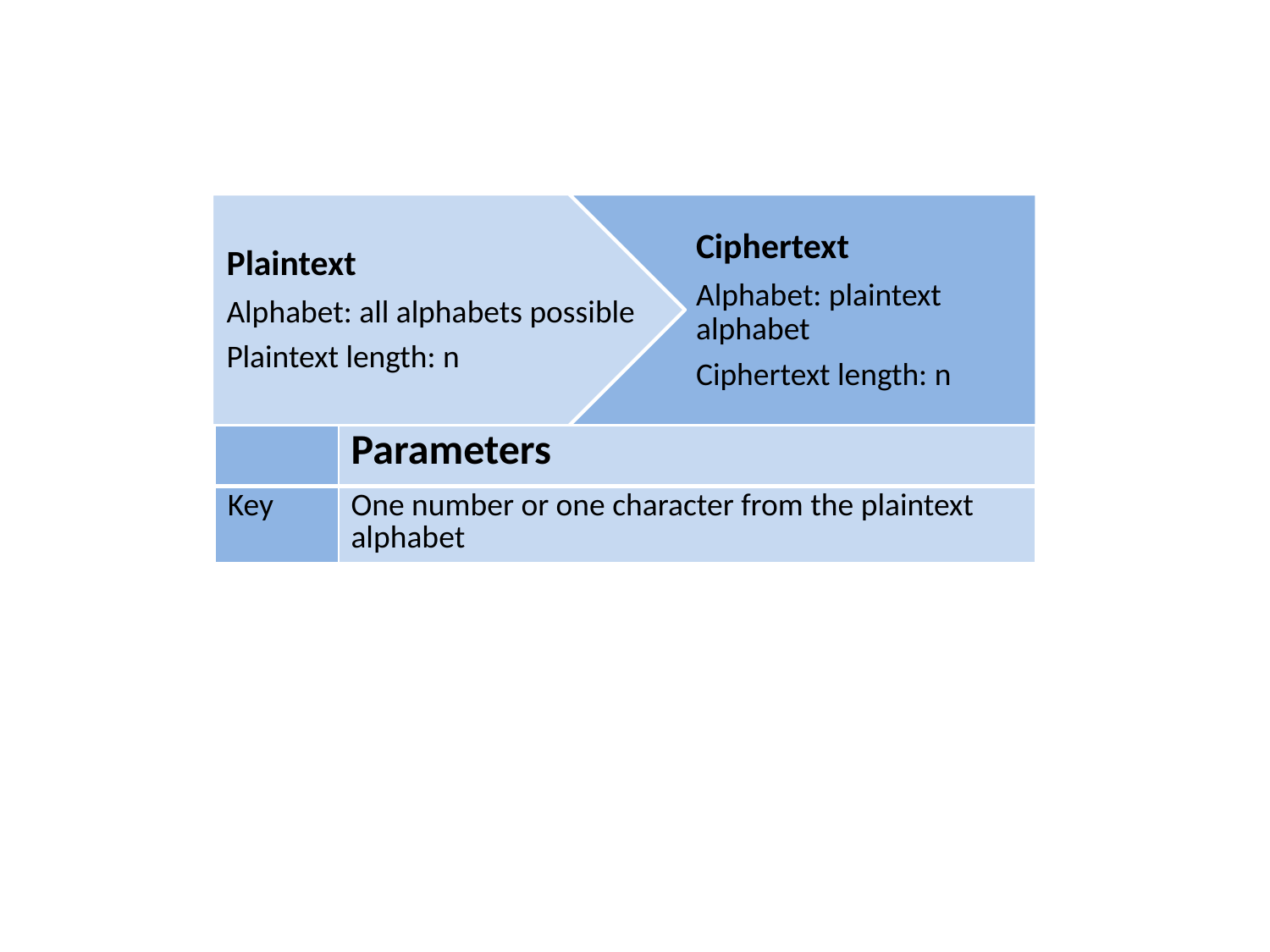

Plaintext
Alphabet: all alphabets possible
Plaintext length: n
Ciphertext
Alphabet: plaintext alphabet
Ciphertext length: n
|  | Parameters |
| --- | --- |
| Key | One number or one character from the plaintext alphabet |